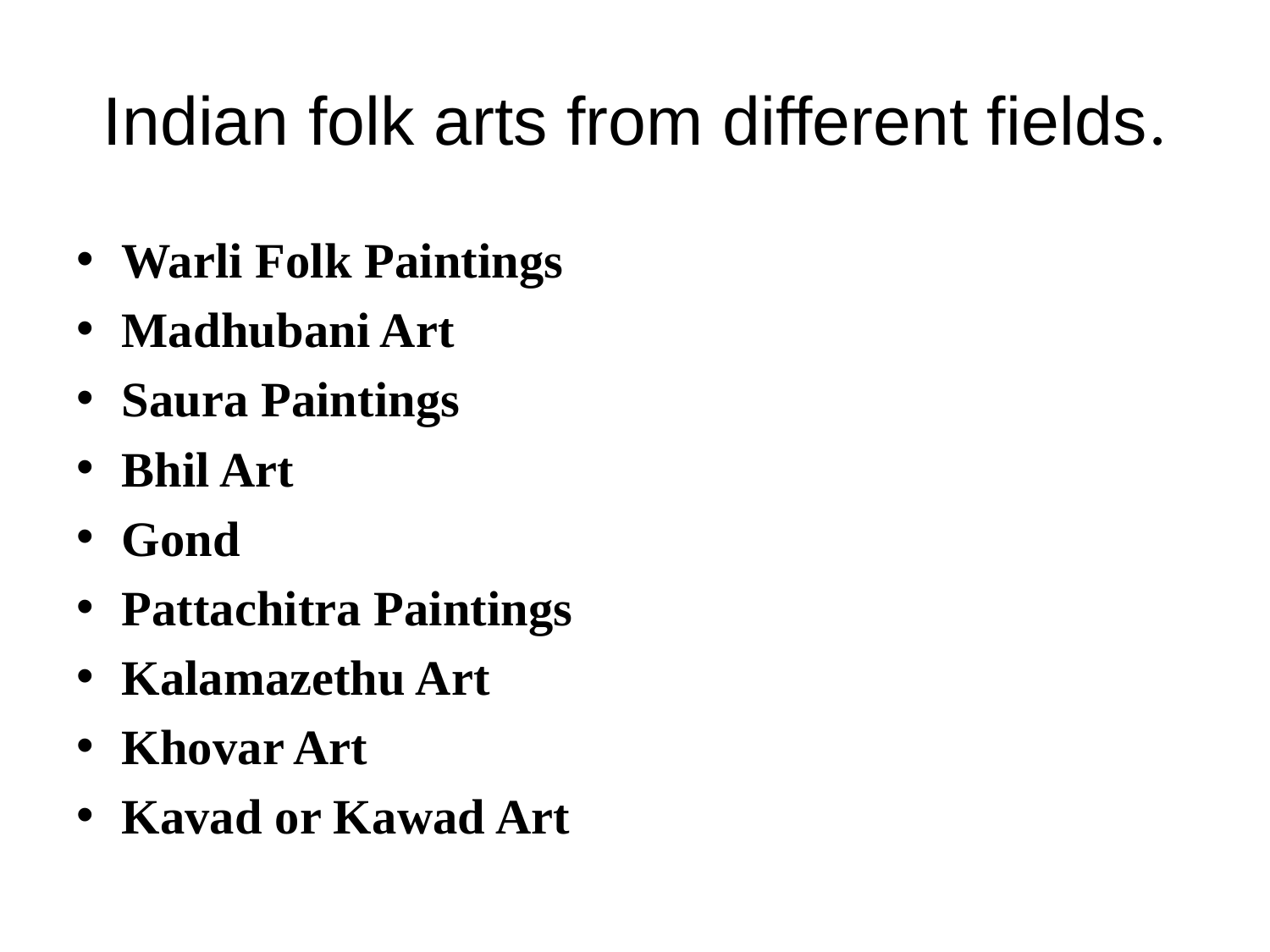

# Indian folk arts from different fields.
Warli Folk Paintings
Madhubani Art
Saura Paintings
Bhil Art
Gond
Pattachitra Paintings
Kalamazethu Art
Khovar Art
Kavad or Kawad Art